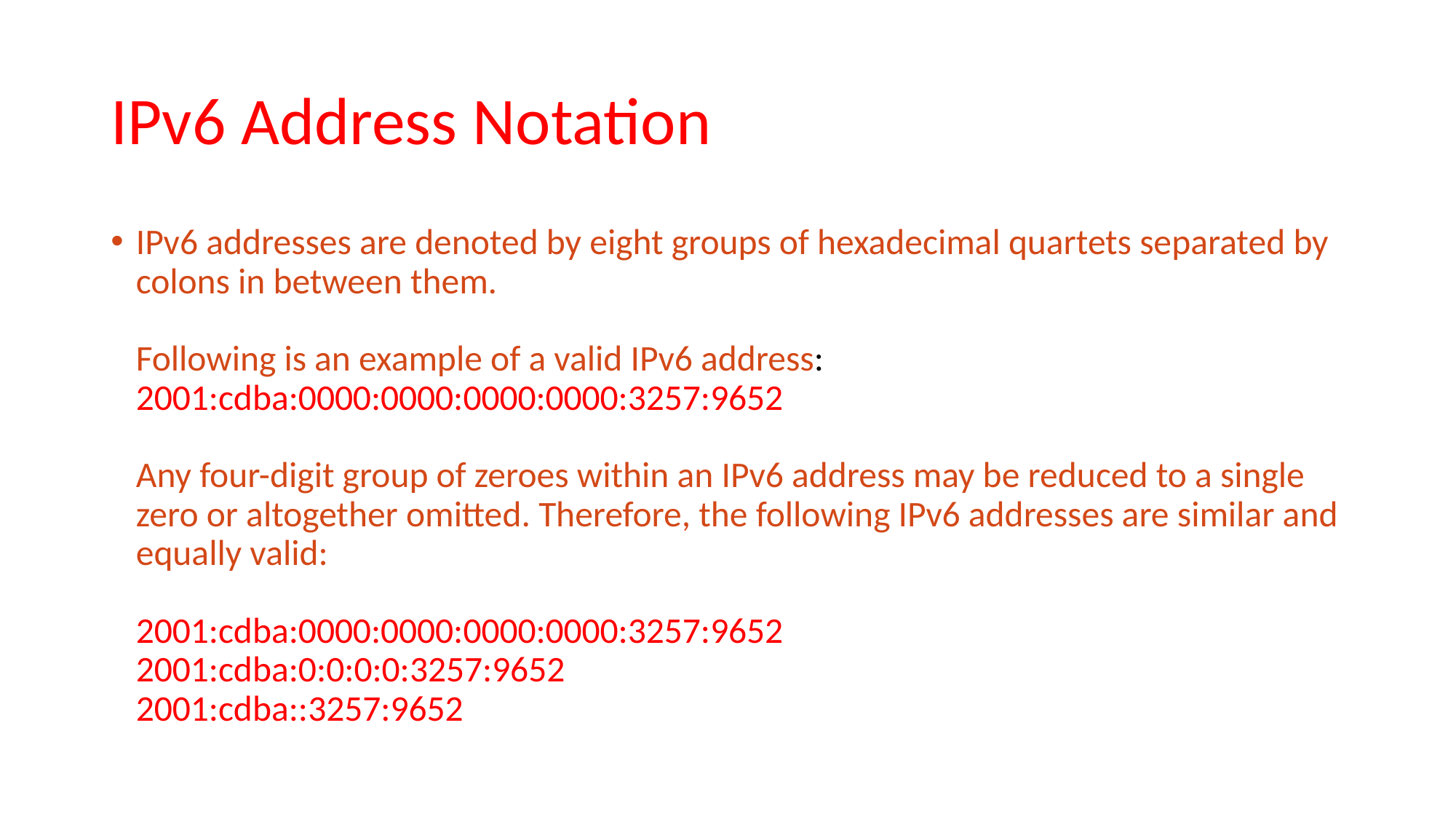

# IPv6 Address Notation
IPv6 addresses are denoted by eight groups of hexadecimal quartets separated by colons in between them.
Following is an example of a valid IPv6 address: 2001:cdba:0000:0000:0000:0000:3257:9652 
Any four-digit group of zeroes within an IPv6 address may be reduced to a single zero or altogether omitted. Therefore, the following IPv6 addresses are similar and equally valid:
2001:cdba:0000:0000:0000:0000:3257:9652
2001:cdba:0:0:0:0:3257:9652
2001:cdba::3257:9652